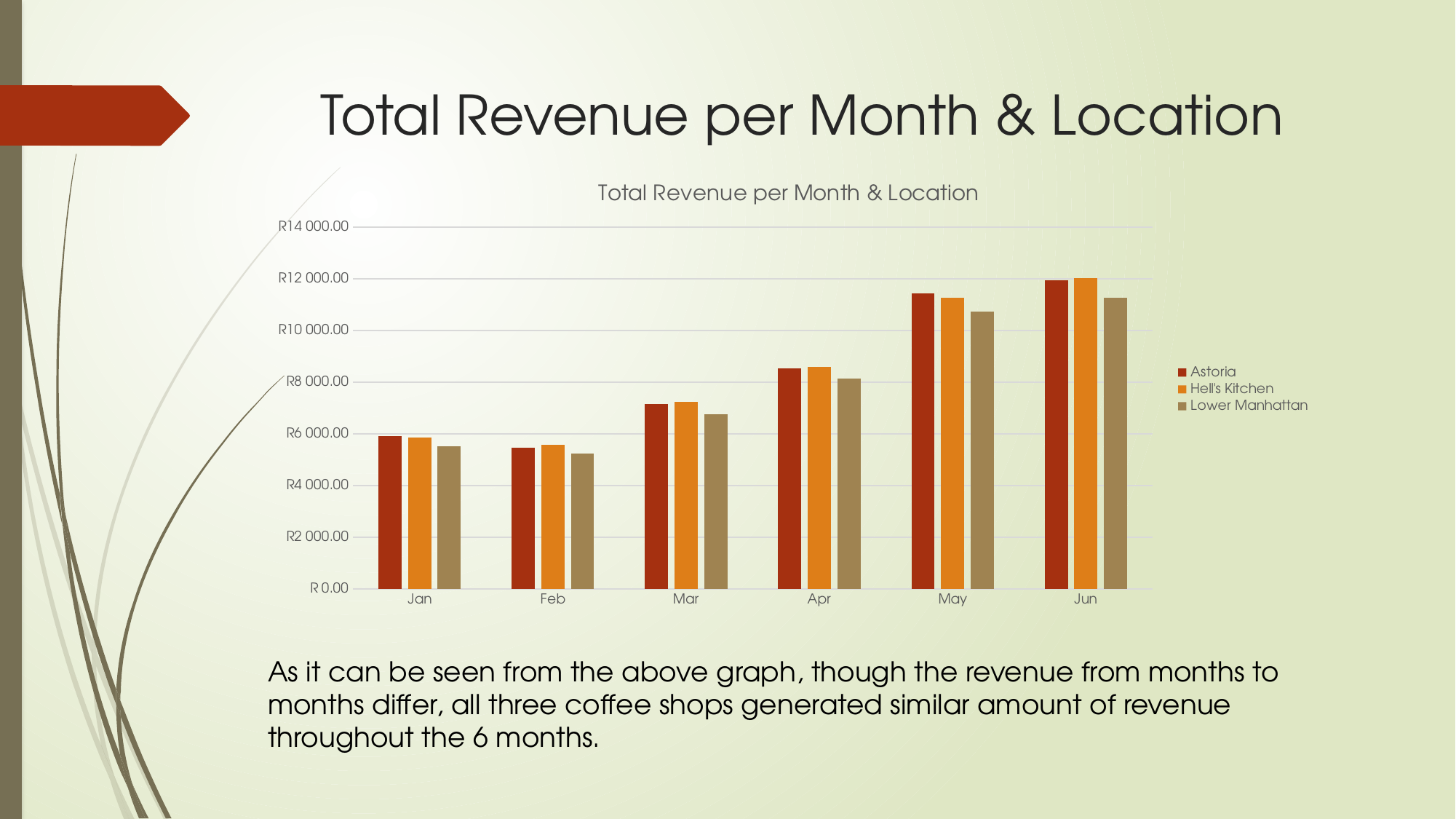

# Total Revenue per Month & Location

### Chart: Total Revenue per Month & Location

| Category | Astoria | Hell's Kitchen | Lower Manhattan |
|---|---|---|---|
| Jan | 5904.0 | 5851.0 | 5518.0 |
| Feb | 5469.0 | 5591.0 | 5246.0 |
| Mar | 7161.0 | 7247.0 | 6769.0 |
| Apr | 8538.0 | 8605.0 | 8130.0 |
| May | 11434.0 | 11266.0 | 10727.0 |
| Jun | 11943.0 | 12034.0 | 11269.0 |
As it can be seen from the above graph, though the revenue from months to months differ, all three coffee shops generated similar amount of revenue  throughout the 6 months.